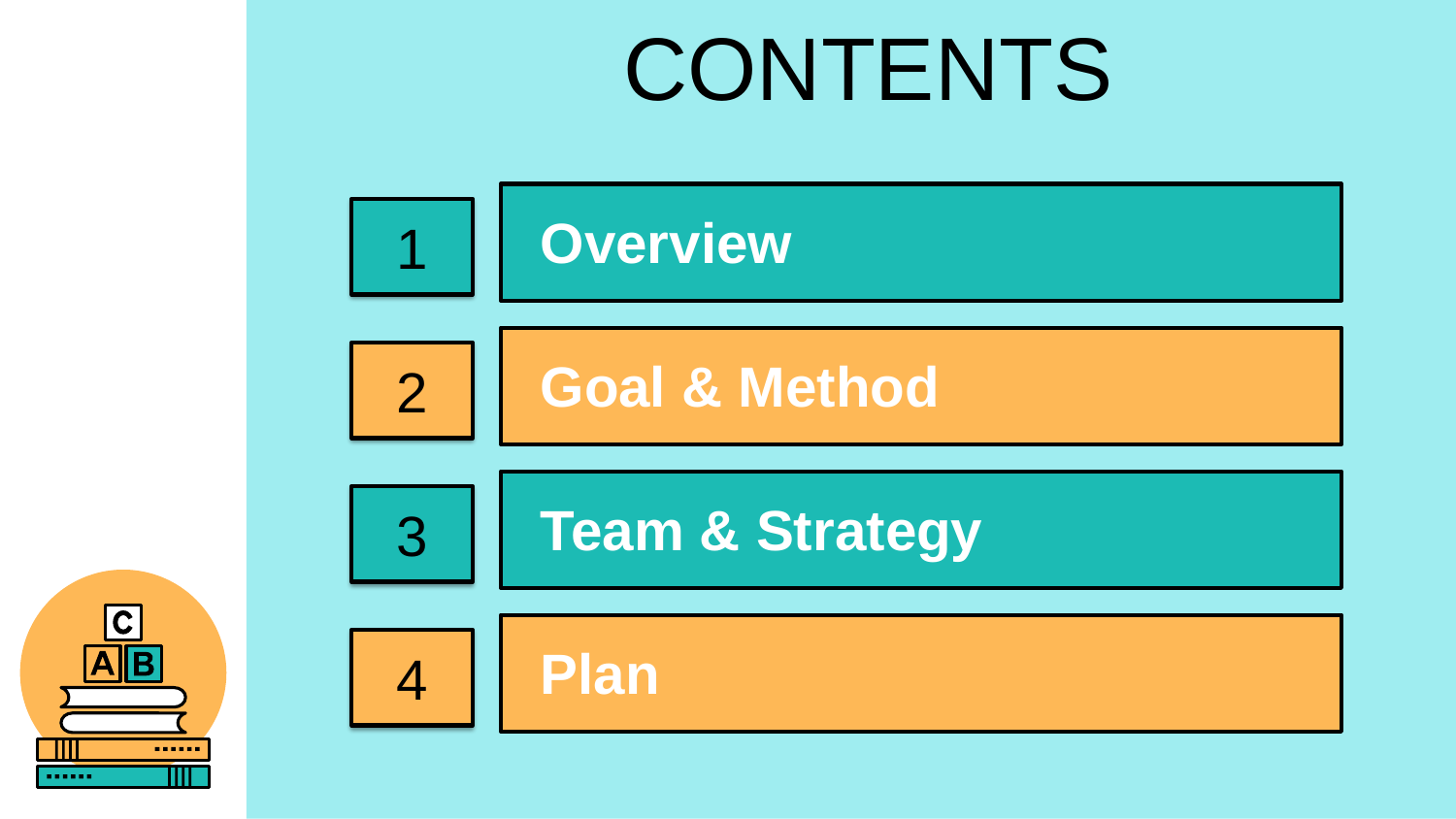

CONTENTS

1
Overview

2
Goal & Method

3
Team & Strategy

4
Plan